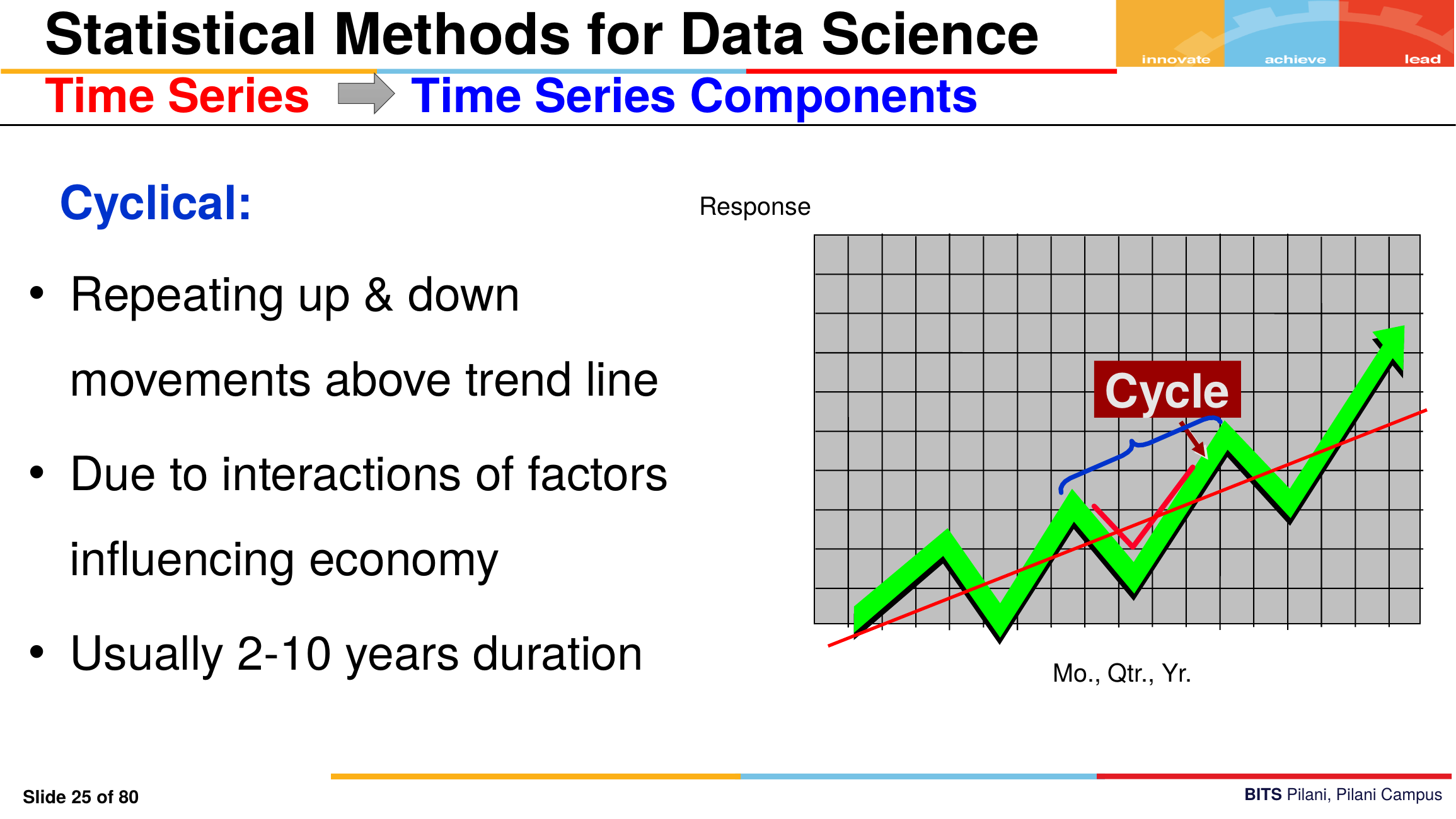

Statistical Methods for Data Science
Time Series
Time Series Components

Cyclical:
Response
Repeating up & down movements above trend line
Due to interactions of factors influencing economy
Usually 2-10 years duration

Cycle

Mo., Qtr., Yr.